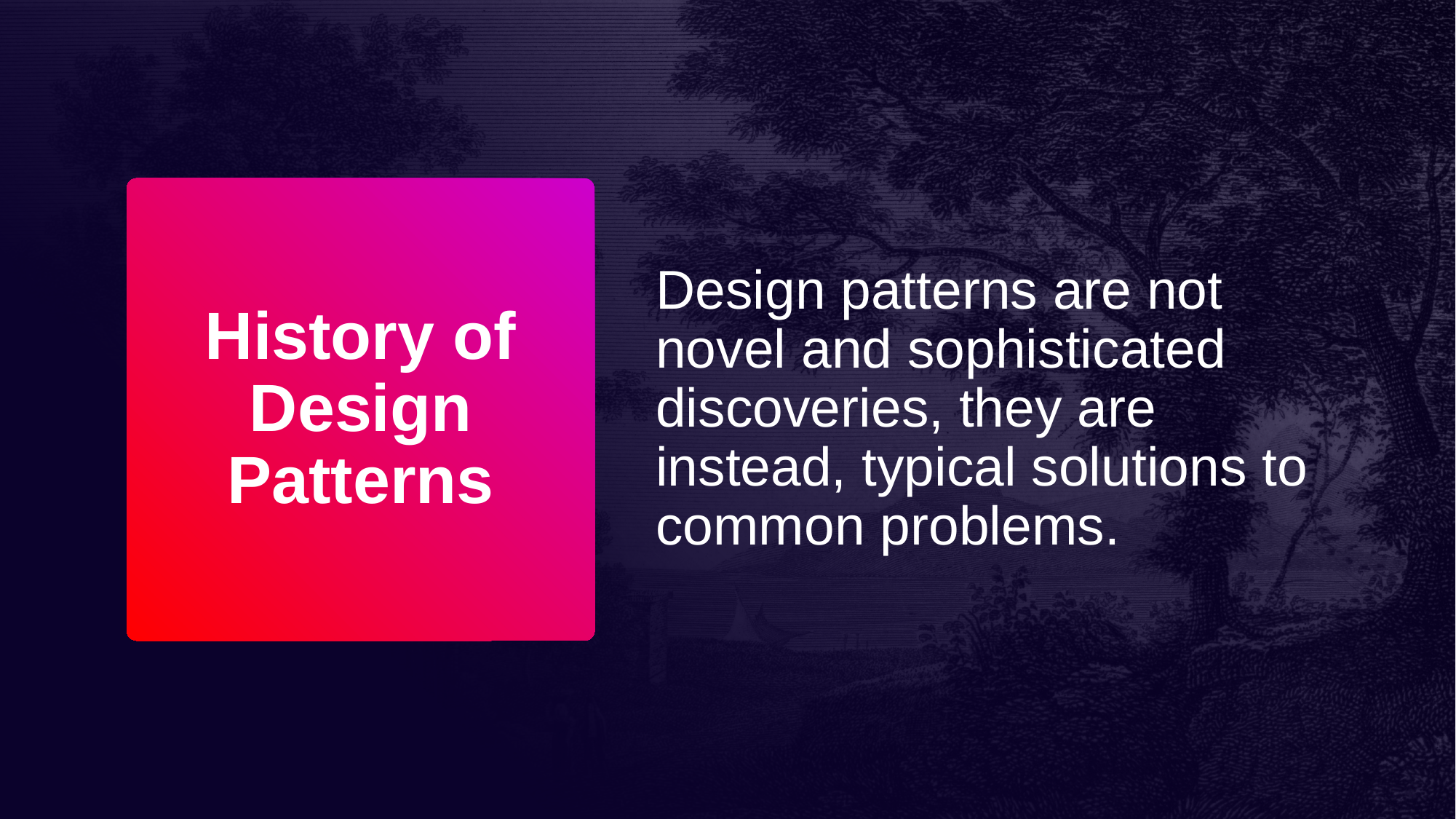

Design patterns are not novel and sophisticated discoveries, they are instead, typical solutions to common problems.
# History of Design Patterns